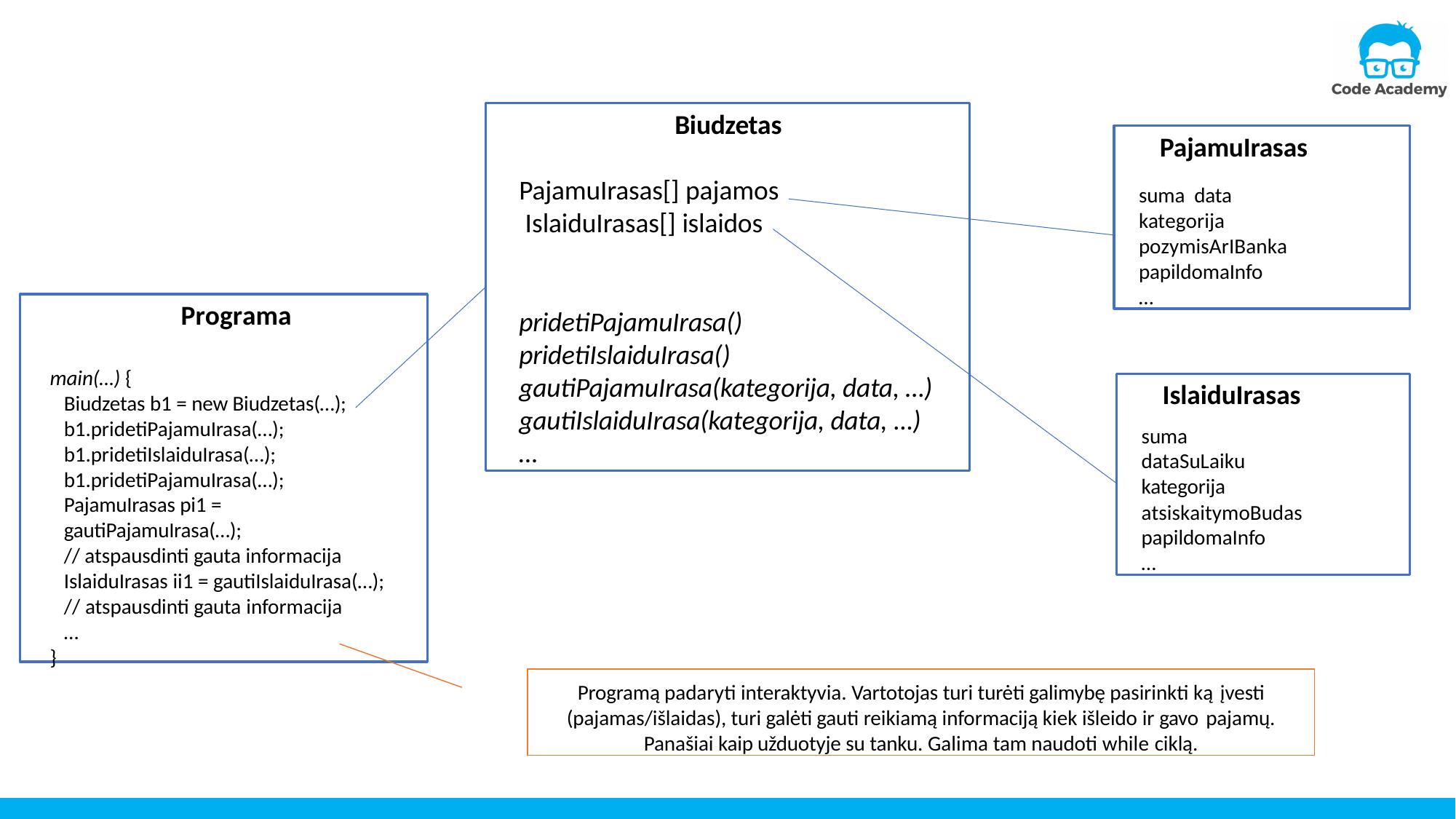

# Biudzetas
PajamuIrasas
suma  data  kategorija
pozymisArIBanka  papildomaInfo
…
PajamuIrasas[] pajamos  IslaiduIrasas[] islaidos

Programa
pridetiPajamuIrasa()  pridetiIslaiduIrasa()  gautiPajamuIrasa(kategorija, data, …)  gautiIslaiduIrasa(kategorija, data, …)
…
main(…) {
Biudzetas b1 = new Biudzetas(…);  b1.pridetiPajamuIrasa(…);  b1.pridetiIslaiduIrasa(…);
b1.pridetiPajamuIrasa(…);
PajamuIrasas pi1 = gautiPajamuIrasa(…);
// atspausdinti gauta informacija  IslaiduIrasas ii1 = gautiIslaiduIrasa(…);
// atspausdinti gauta informacija
…
}
IslaiduIrasas
suma  dataSuLaiku  kategorija
atsiskaitymoBudas  papildomaInfo
…
Programą padaryti interaktyvia. Vartotojas turi turėti galimybę pasirinkti ką įvesti
(pajamas/išlaidas), turi galėti gauti reikiamą informaciją kiek išleido ir gavo pajamų.
Panašiai kaip užduotyje su tanku. Galima tam naudoti while ciklą.